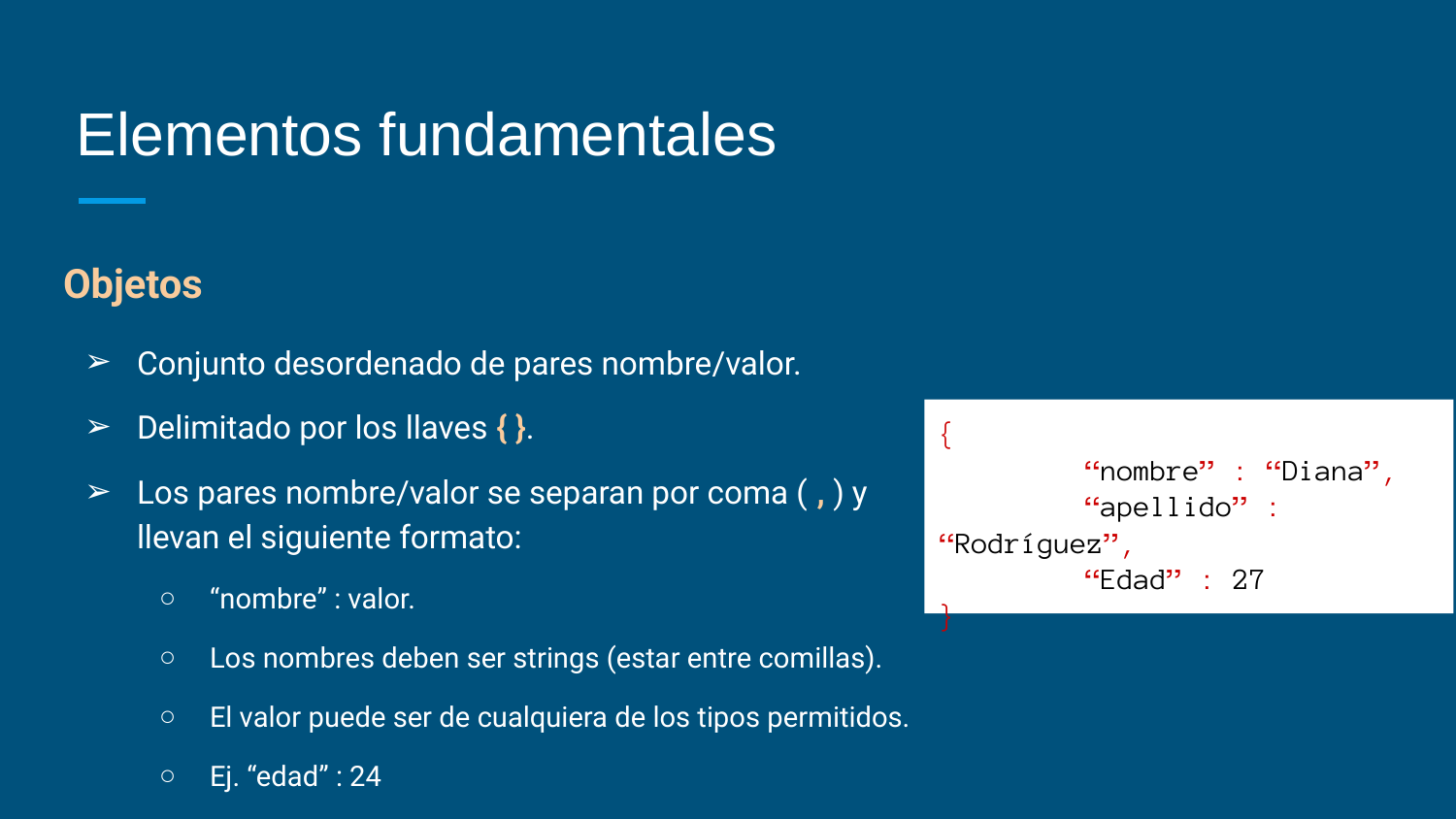

# Elementos fundamentales
Objetos
Conjunto desordenado de pares nombre/valor.
Delimitado por los llaves { }.
Los pares nombre/valor se separan por coma ( , ) y llevan el siguiente formato:
“nombre” : valor.
Los nombres deben ser strings (estar entre comillas).
El valor puede ser de cualquiera de los tipos permitidos.
Ej. “edad” : 24
{
	“nombre” : “Diana”,
	“apellido” : “Rodríguez”,
	“Edad” : 27
}